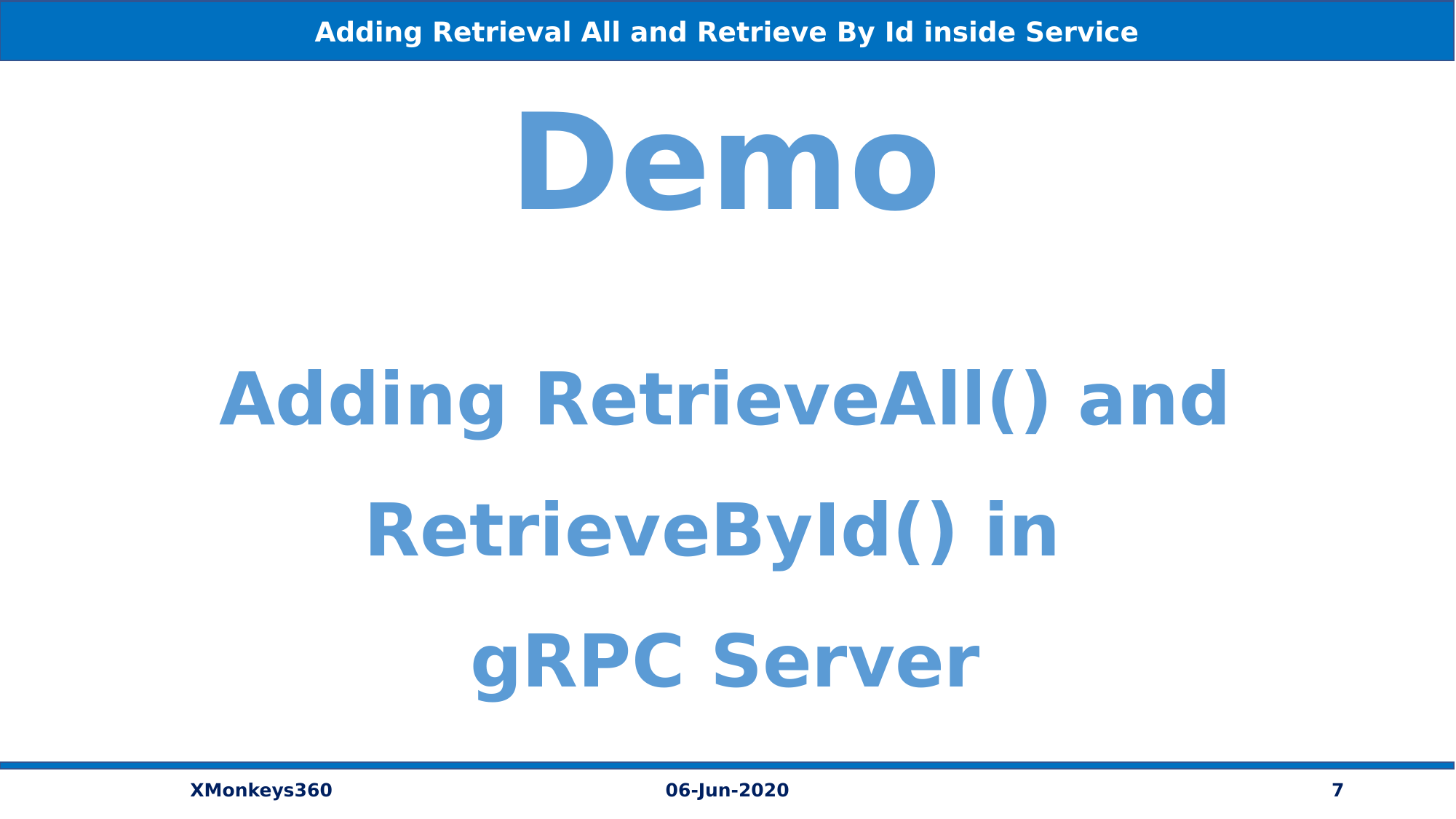

Adding Retrieval All and Retrieve By Id inside Service
Demo

Adding RetrieveAll() and
RetrieveById() in
gRPC Server

06-Jun-2020
7
XMonkeys360